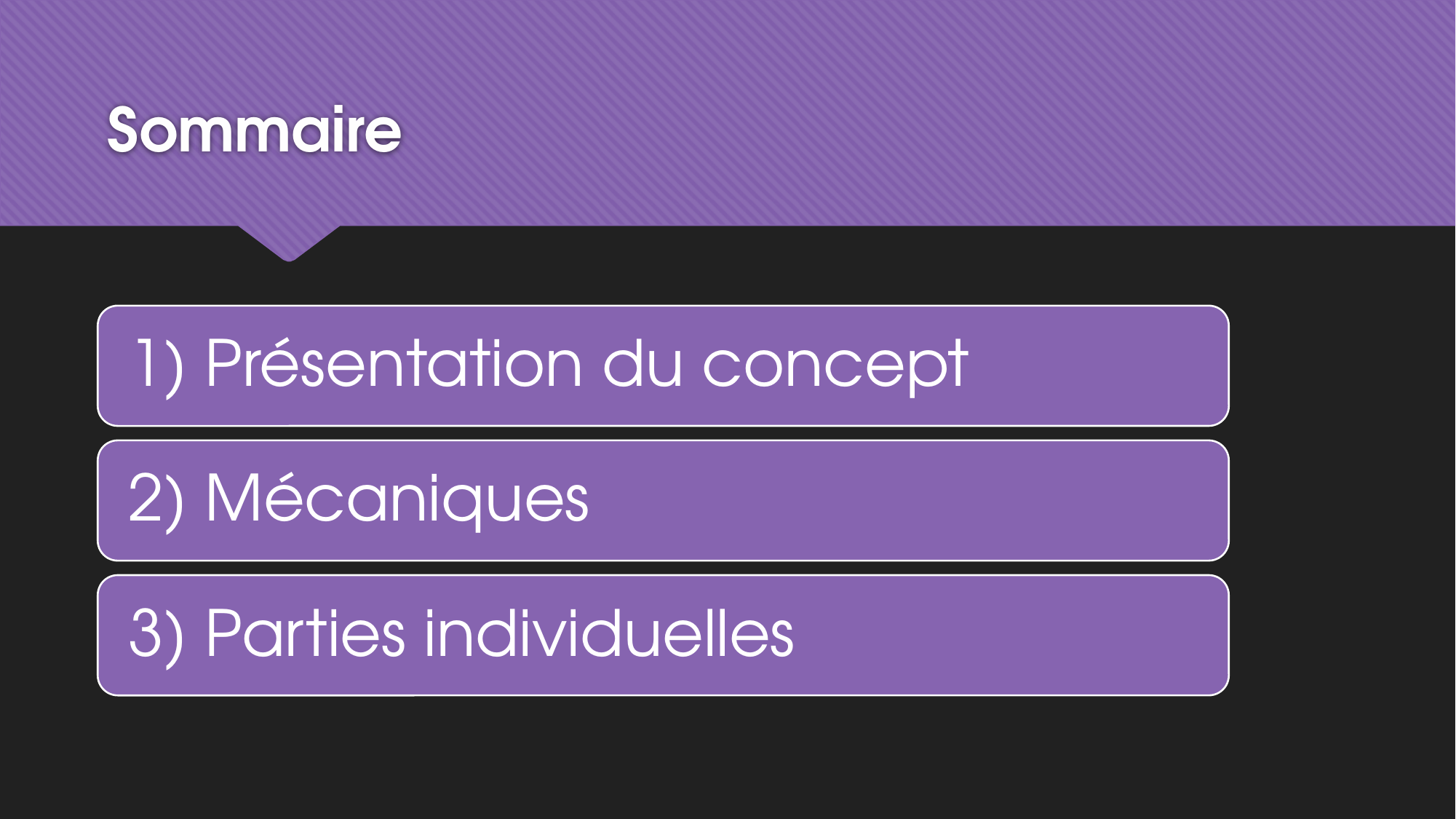

# Sommaire
1) Présentation du concept
2) Mécaniques
3) Parties individuelles